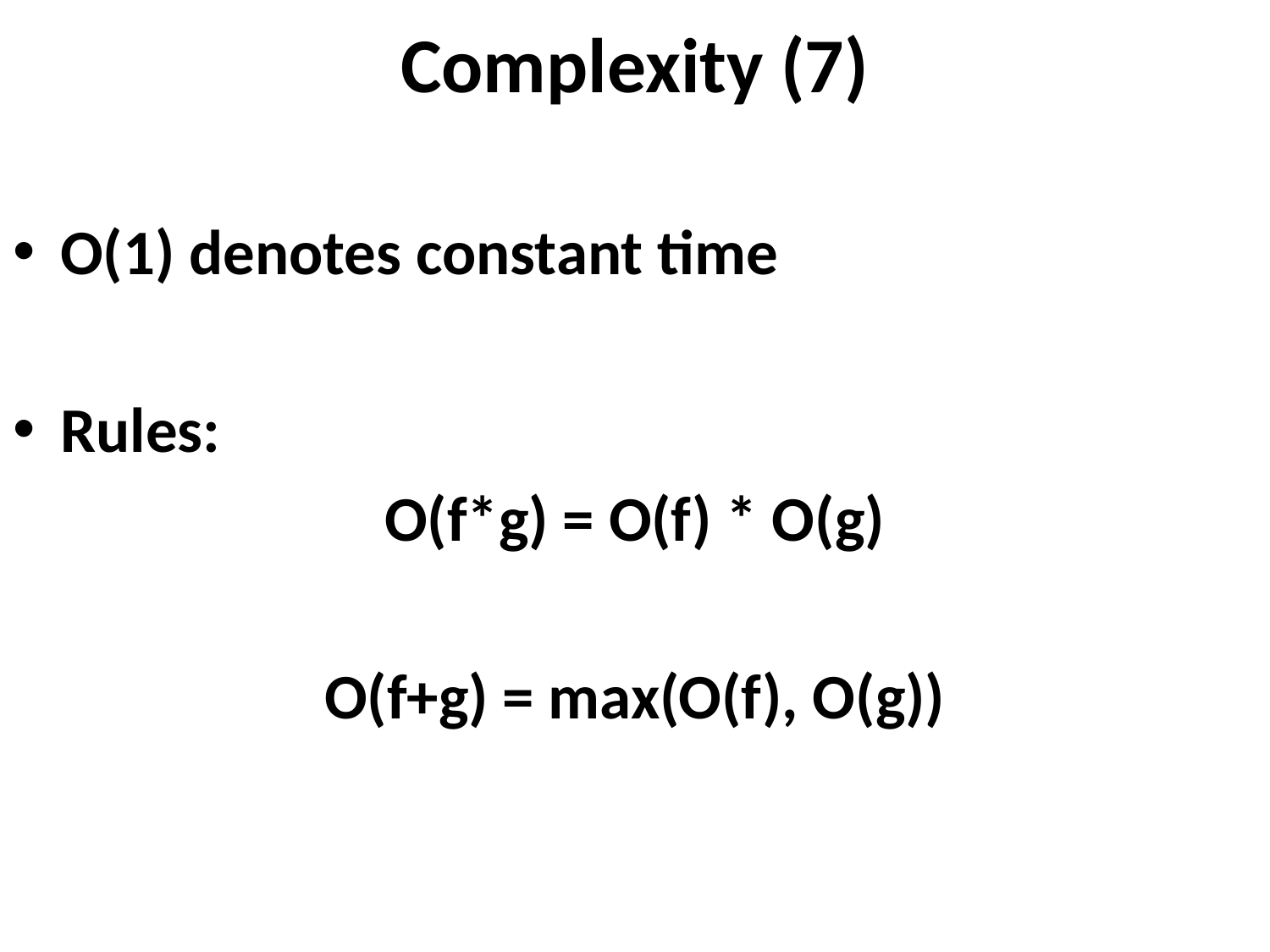

# Complexity (7)

O(1) denotes constant time

Rules:
O(f*g) = O(f) * O(g)

O(f+g) = max(O(f), O(g))